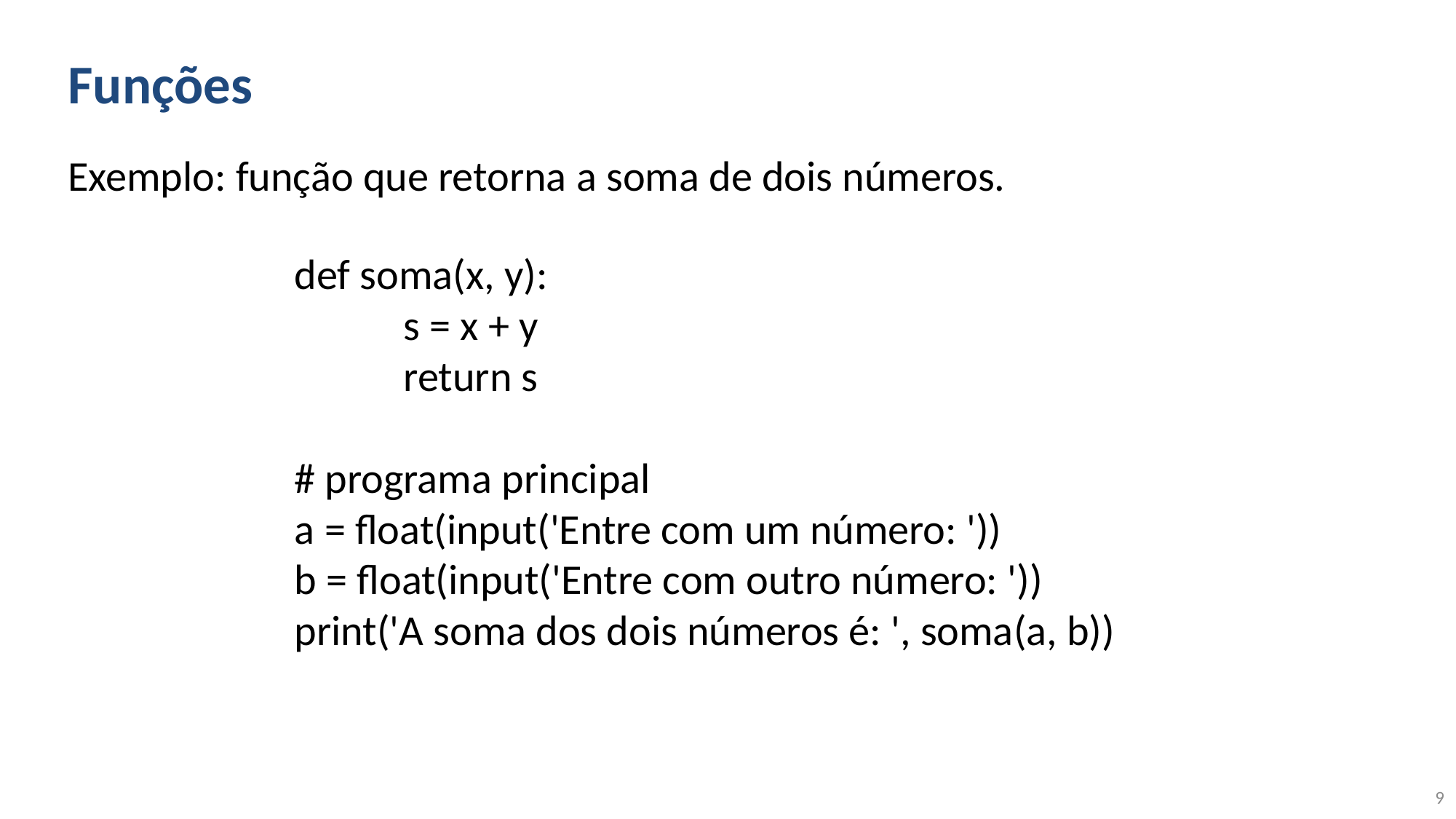

# Funções
Exemplo: função que retorna a soma de dois números.

def soma(x, y):
	s = x + y
	return s

# programa principal
a = float(input('Entre com um número: '))
b = float(input('Entre com outro número: '))
print('A soma dos dois números é: ', soma(a, b))
9